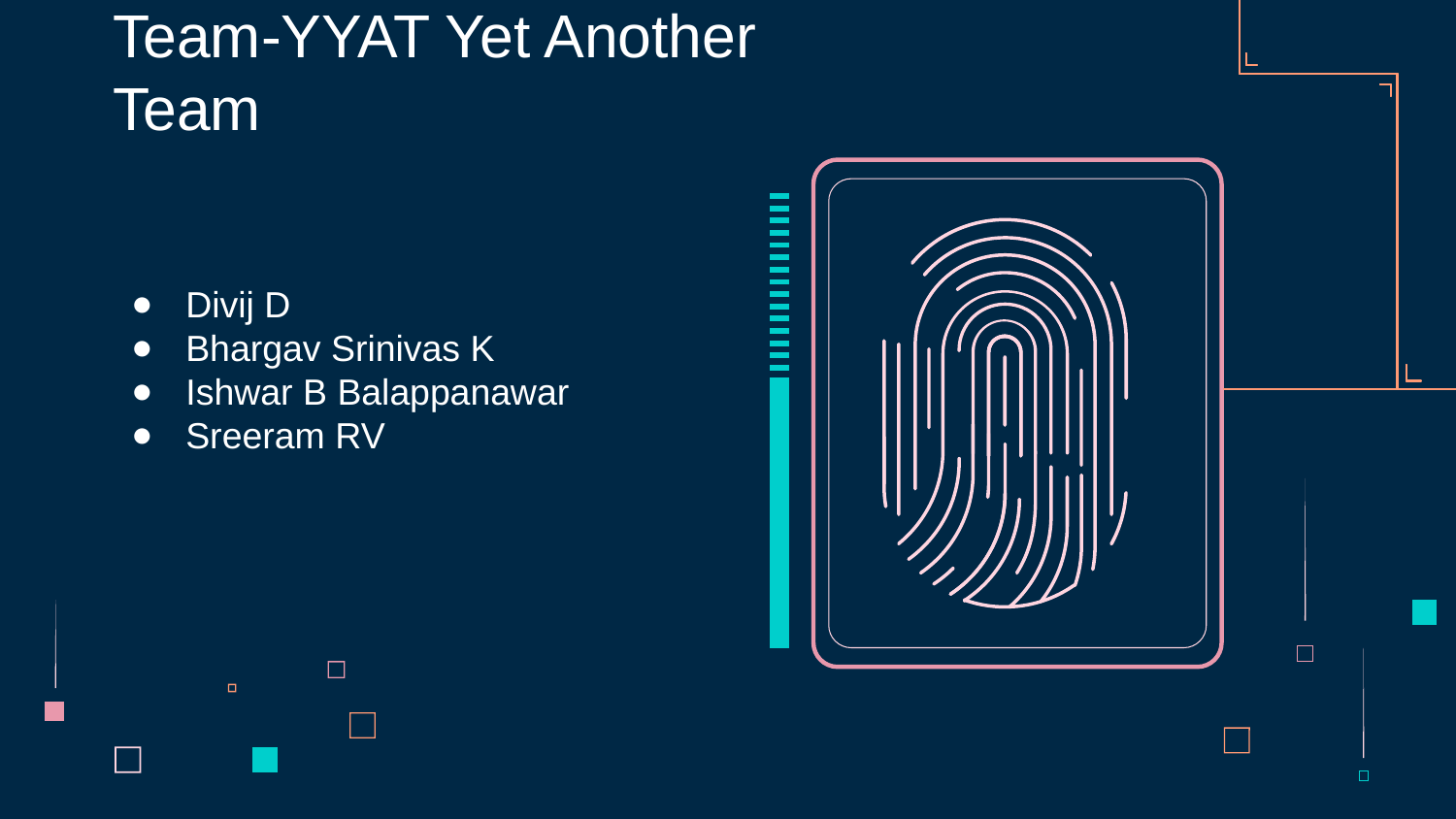

# Team-YYAT Yet Another Team

Divij D
Bhargav Srinivas K
Ishwar B Balappanawar
Sreeram RV